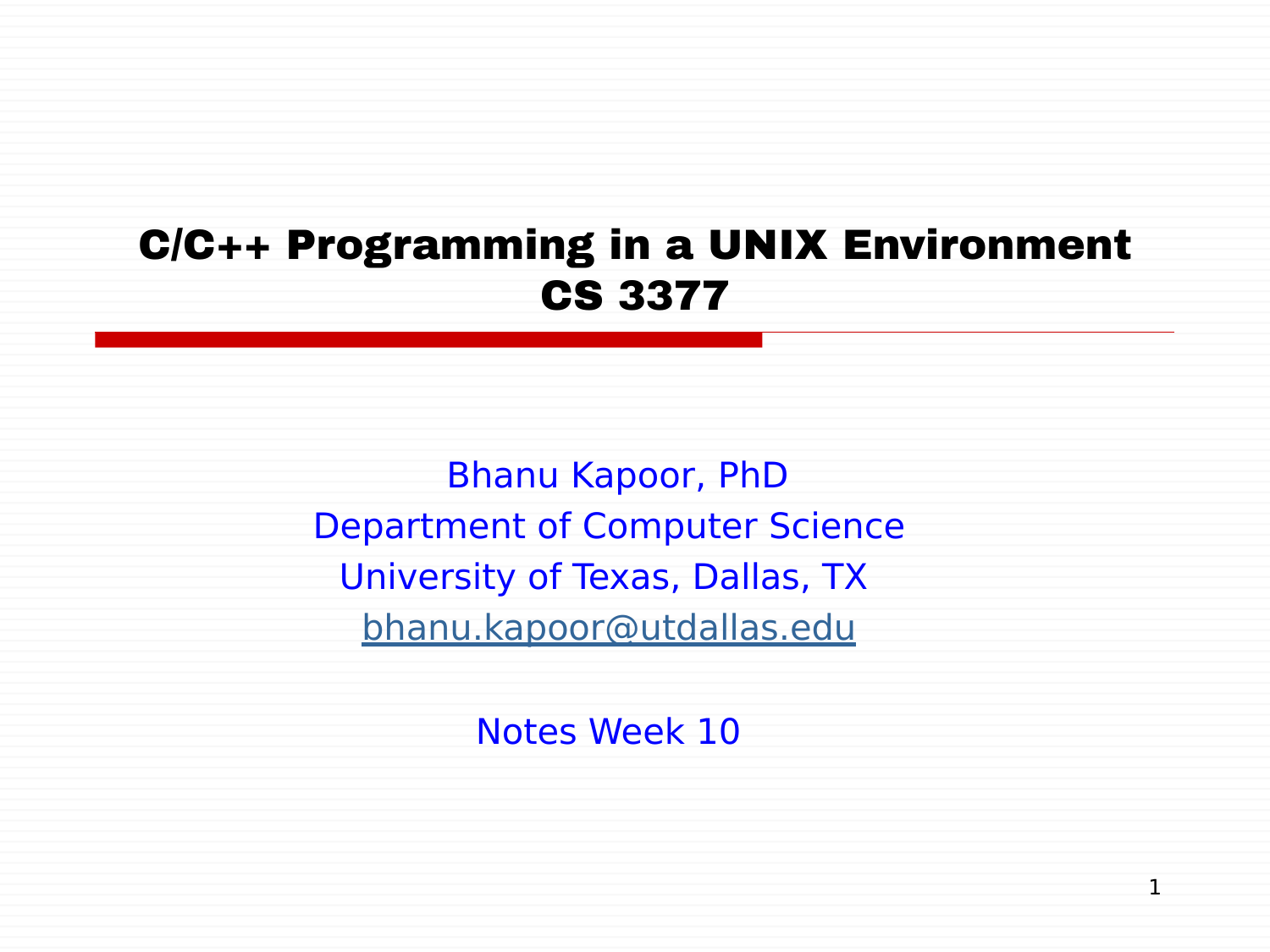

# C/C++ Programming in a UNIX Environment
CS 3377

Bhanu Kapoor, PhD
Department of Computer Science  University of Texas, Dallas, TX  bhanu.kapoor@utdallas.edu

Notes Week 10
1